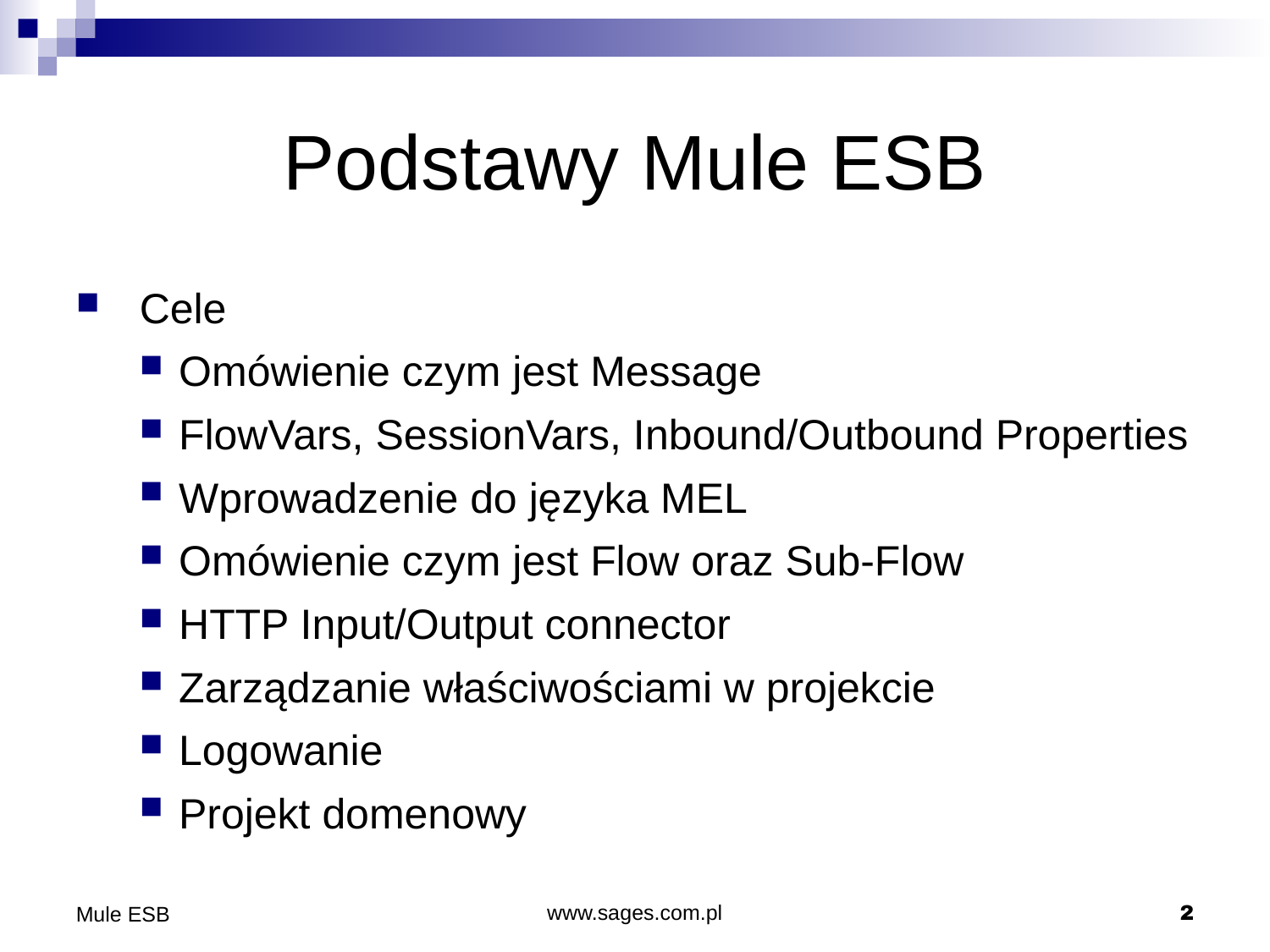

Podstawy Mule ESB
Cele
Omówienie czym jest Message
FlowVars, SessionVars, Inbound/Outbound Properties
Wprowadzenie do języka MEL
Omówienie czym jest Flow oraz Sub-Flow
HTTP Input/Output connector
Zarządzanie właściwościami w projekcie
Logowanie
Projekt domenowy

Mule ESB
www.sages.com.pl
2